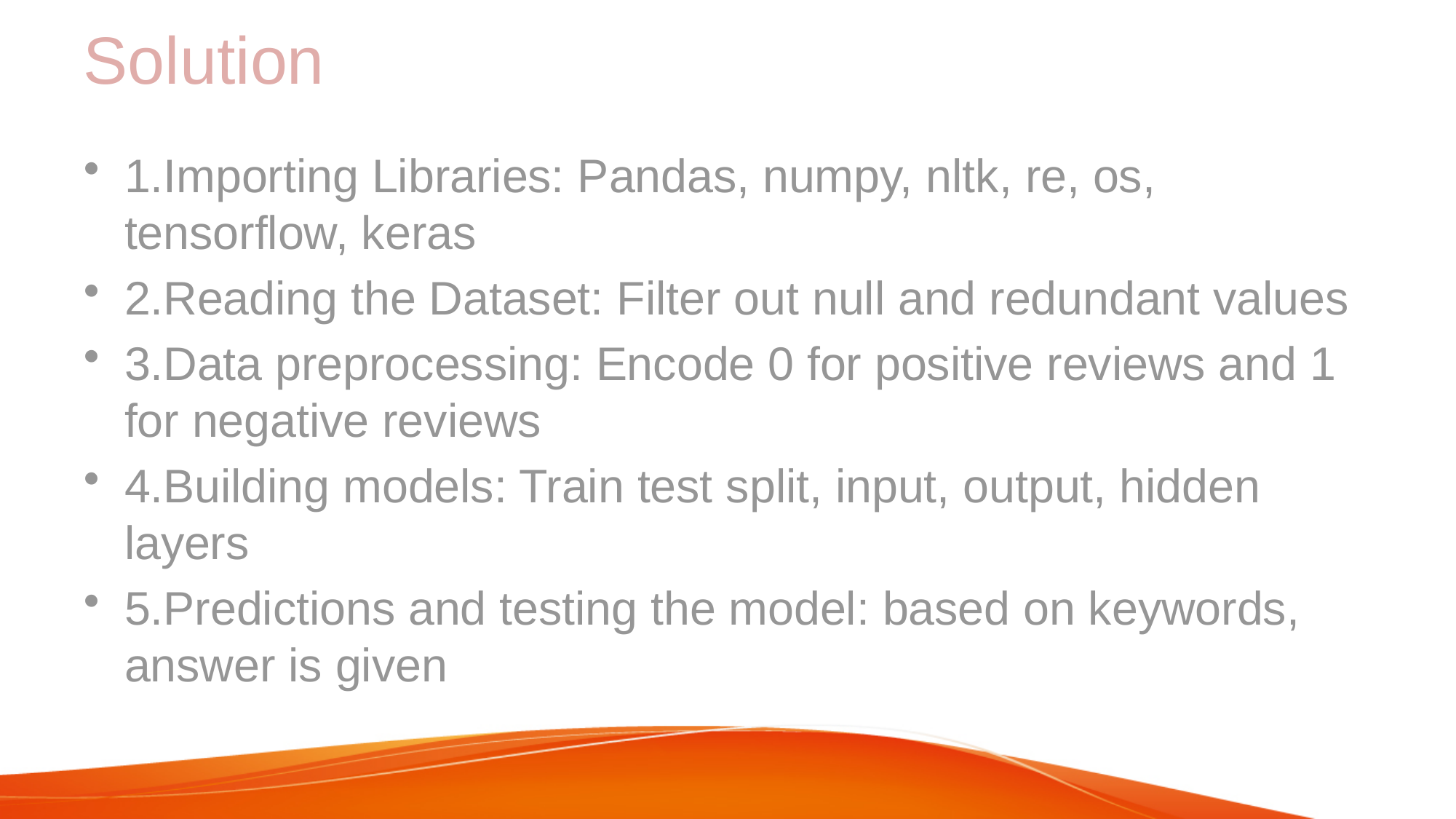

# Solution
1.Importing Libraries: Pandas, numpy, nltk, re, os, tensorflow, keras
2.Reading the Dataset: Filter out null and redundant values
3.Data preprocessing: Encode 0 for positive reviews and 1 for negative reviews
4.Building models: Train test split, input, output, hidden layers
5.Predictions and testing the model: based on keywords, answer is given